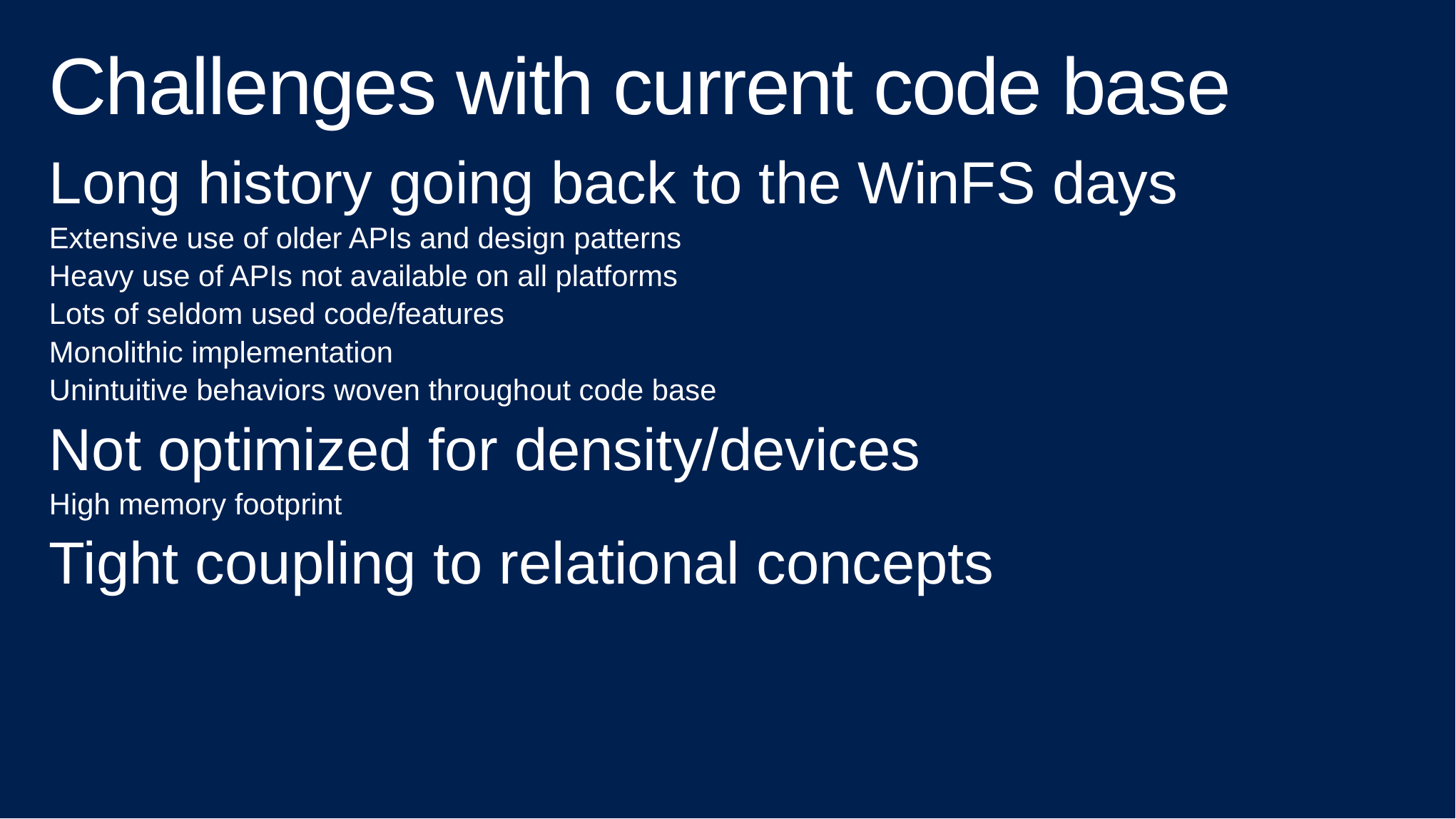

# Challenges with current code base
Long history going back to the WinFS days
Extensive use of older APIs and design patterns
Heavy use of APIs not available on all platforms
Lots of seldom used code/features
Monolithic implementation
Unintuitive behaviors woven throughout code base
Not optimized for density/devices
High memory footprint
Tight coupling to relational concepts